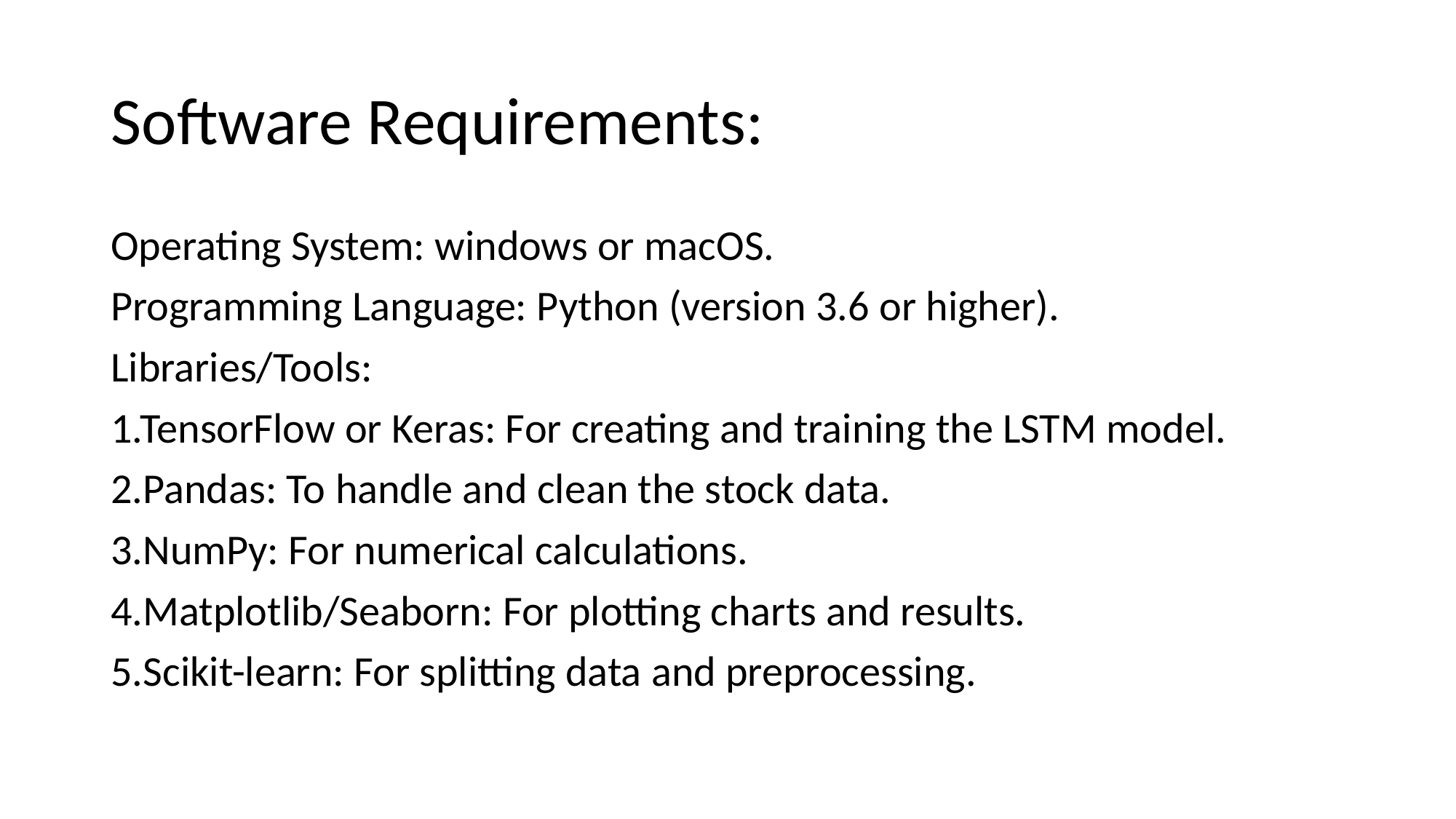

# Software Requirements:
Operating System: windows or macOS.
Programming Language: Python (version 3.6 or higher).
Libraries/Tools:
1.TensorFlow or Keras: For creating and training the LSTM model.
2.Pandas: To handle and clean the stock data.
3.NumPy: For numerical calculations.
4.Matplotlib/Seaborn: For plotting charts and results.
5.Scikit-learn: For splitting data and preprocessing.